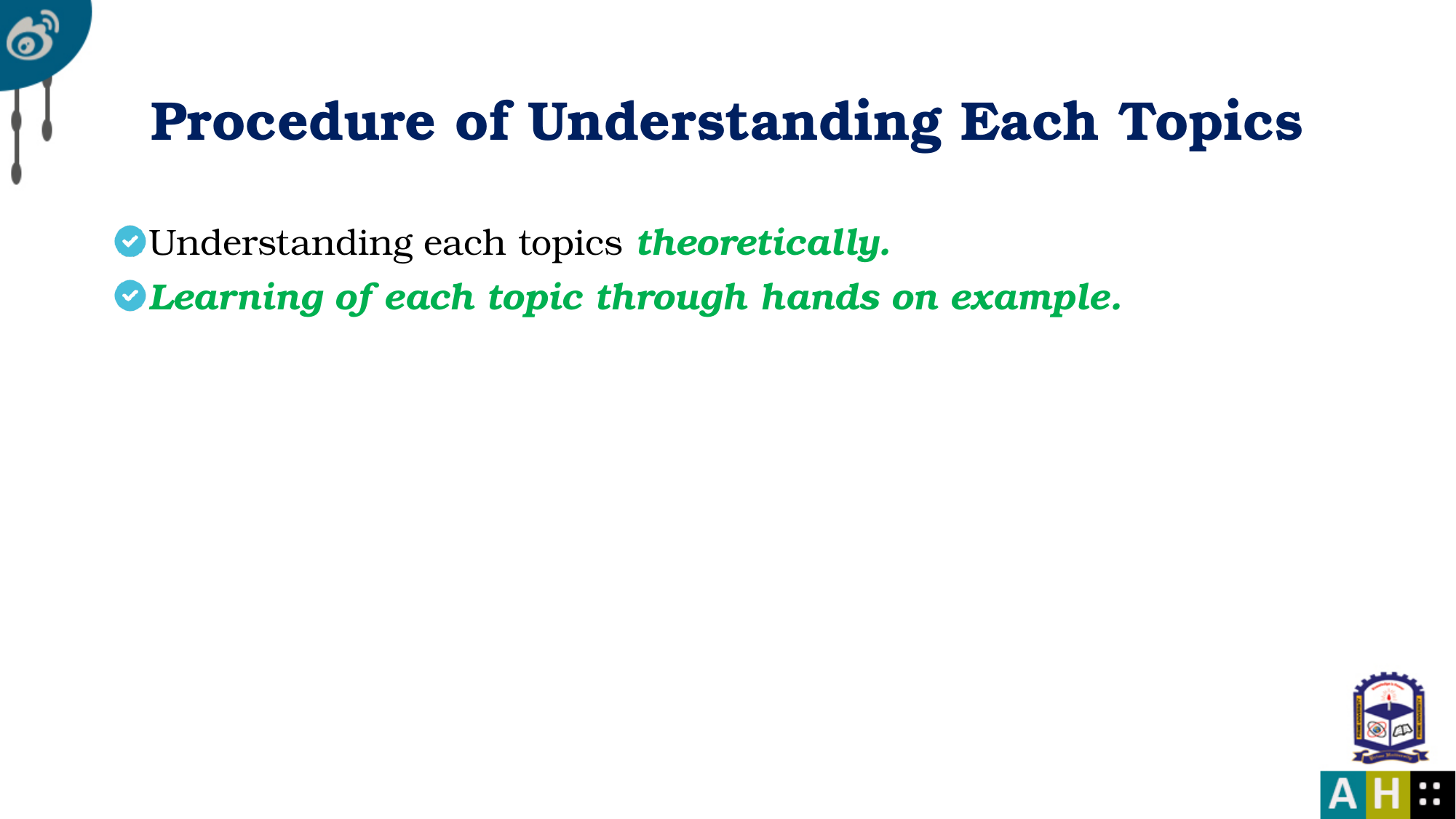

# Procedure of Understanding Each Topics
Understanding each topics theoretically.
Learning of each topic through hands on example.